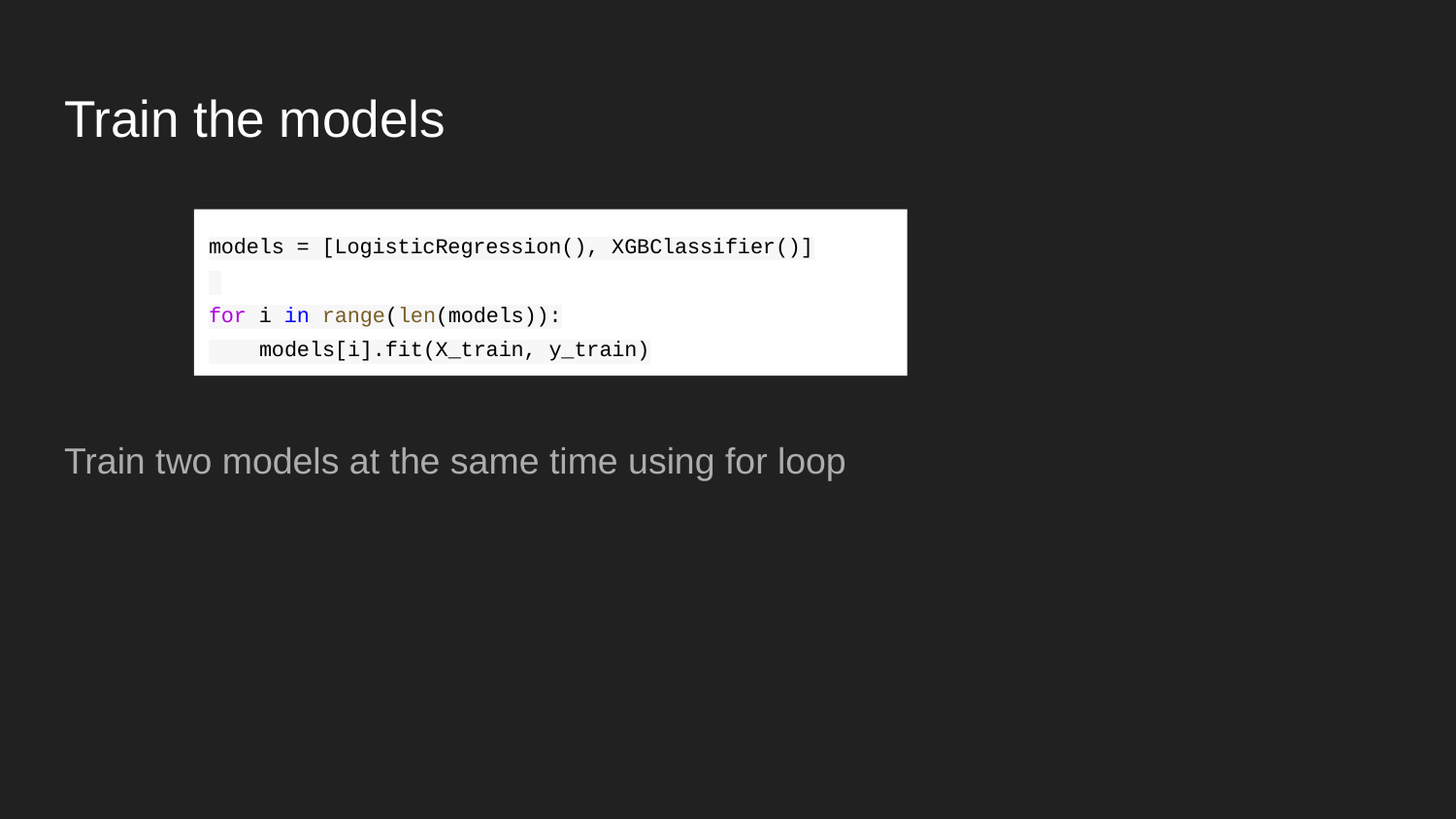

# Train the models
models = [LogisticRegression(), XGBClassifier()]

for i in range(len(models)):
    models[i].fit(X_train, y_train)
Train two models at the same time using for loop